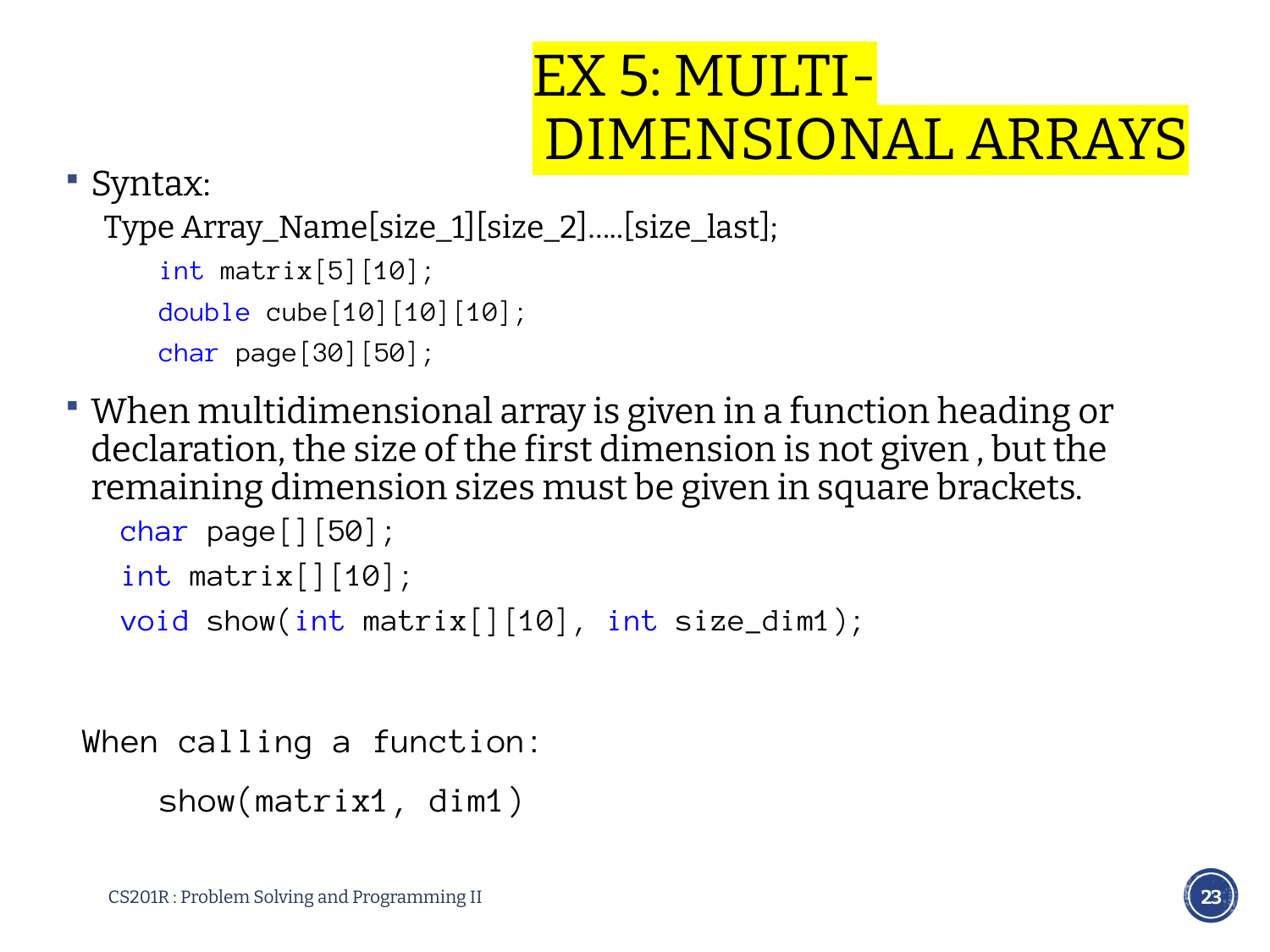

# Ex 5: MULTI- DIMENSIONAL ARRAYS
Syntax:
Type Array_Name[size_1][size_2]…..[size_last];
int matrix[5][10];
double cube[10][10][10];
char page[30][50];
When multidimensional array is given in a function heading or declaration, the size of the first dimension is not given , but the remaining dimension sizes must be given in square brackets.
char page[][50];
int matrix[][10];
void show(int matrix[][10], int size_dim1);

When calling a function:
    show(matrix1, dim1)
CS201R : Problem Solving and Programming II
23